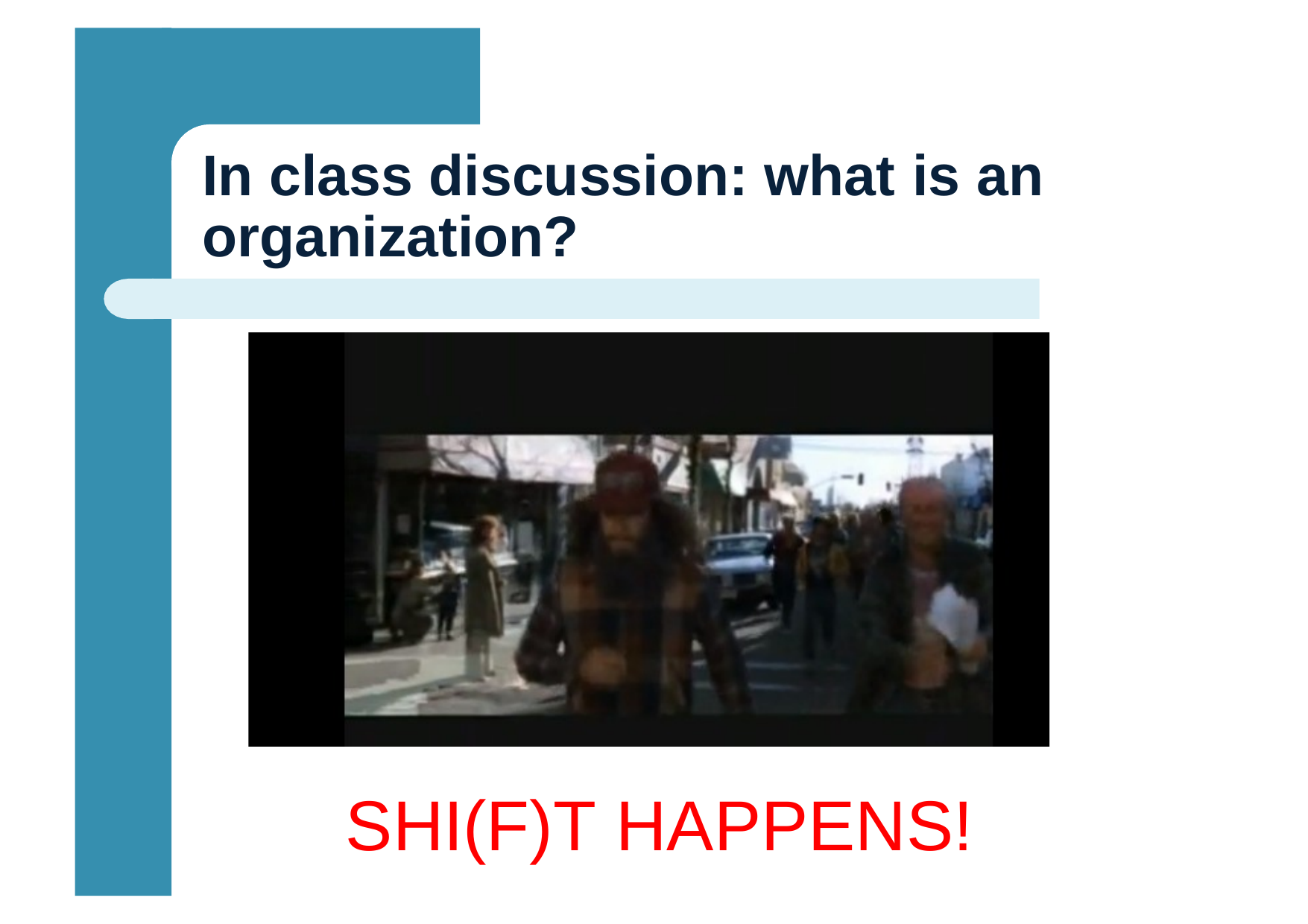

# In class discussion: what is an
organization?

SHI(F)T HAPPENS!